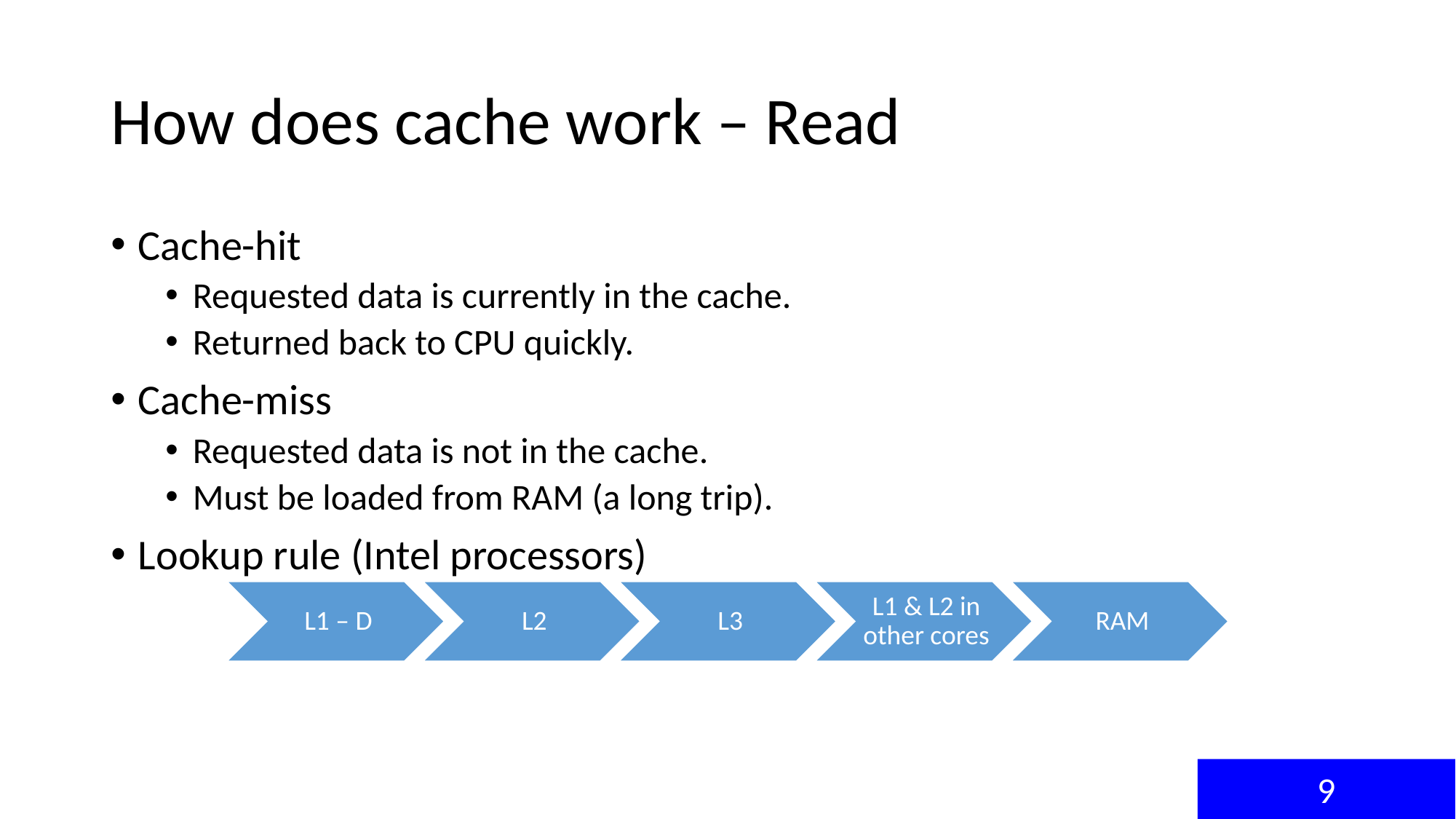

# How does cache work – Read
Cache-hit
Requested data is currently in the cache.
Returned back to CPU quickly.
Cache-miss
Requested data is not in the cache.
Must be loaded from RAM (a long trip).
Lookup rule (Intel processors)

L1 – D
L2
L3
L1 & L2 in other cores
RAM
9